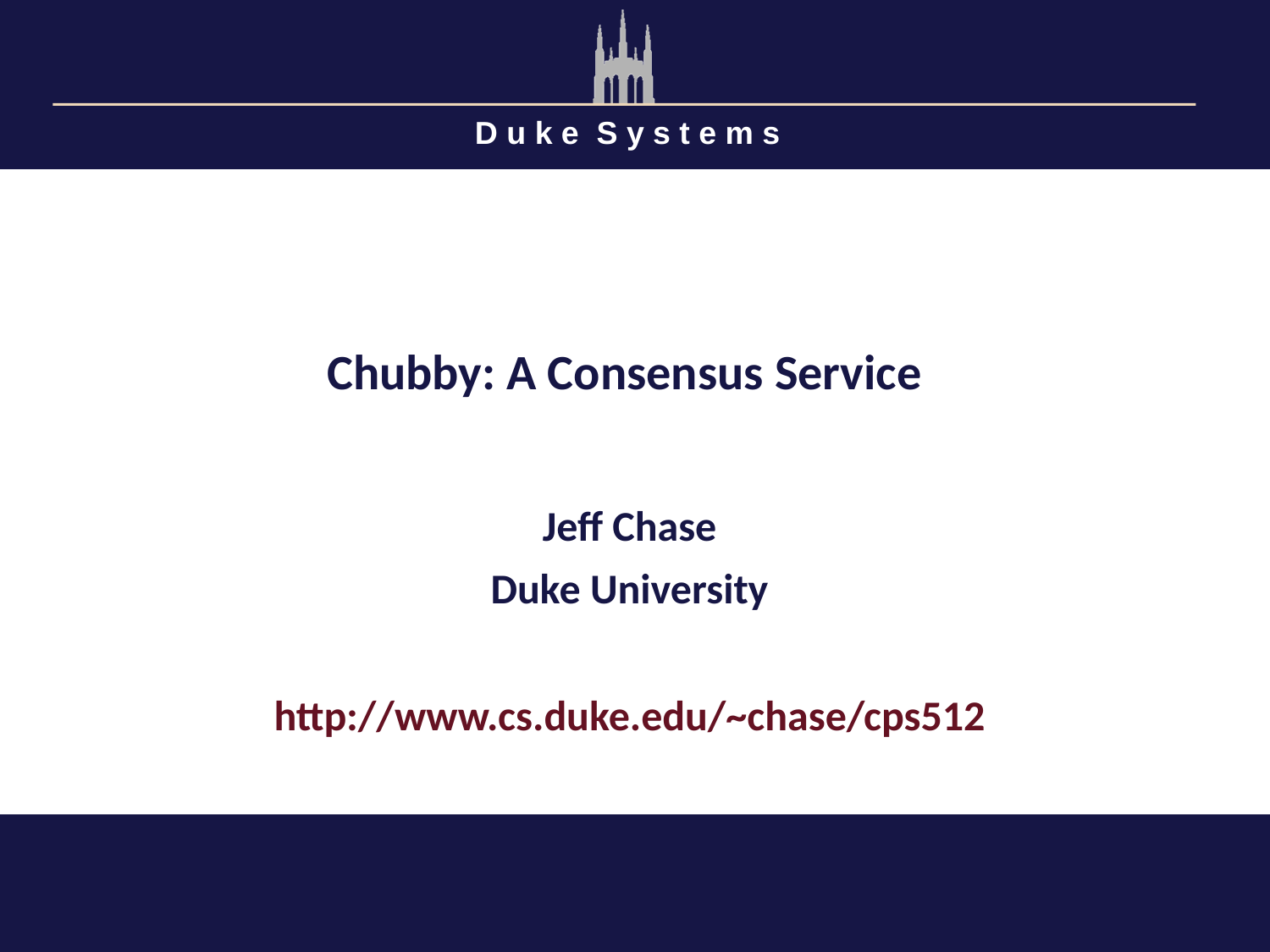

Chubby: A Consensus Service
Jeff Chase
Duke University

http://www.cs.duke.edu/~chase/cps512